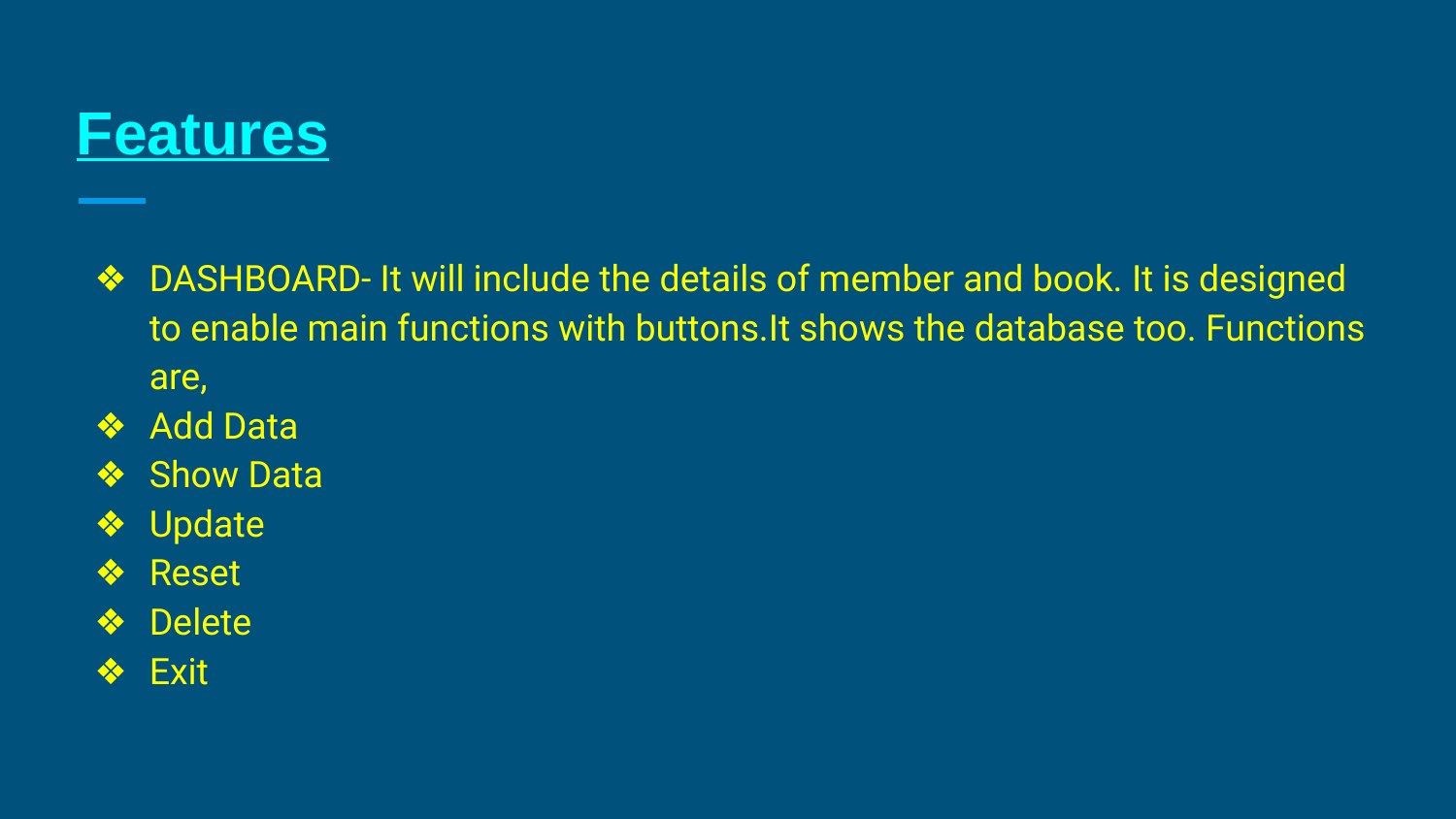

# Features
DASHBOARD- It will include the details of member and book. It is designed to enable main functions with buttons.It shows the database too. Functions are,
Add Data
Show Data
Update
Reset
Delete
Exit